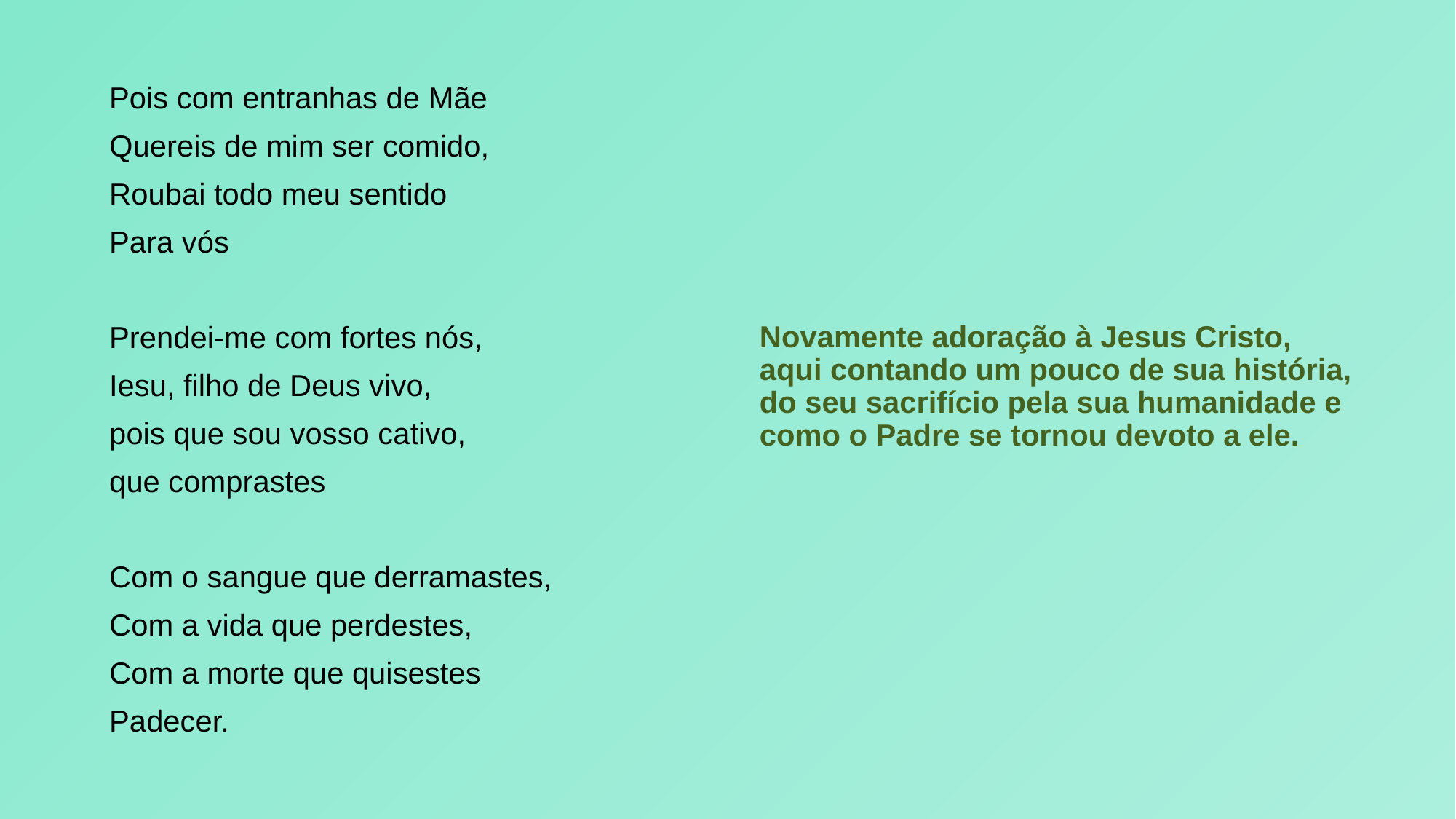

Pois com entranhas de Mãe
Quereis de mim ser comido,
Roubai todo meu sentido
Para vós

Prendei-me com fortes nós,
Iesu, filho de Deus vivo,
pois que sou vosso cativo,
que comprastes

Com o sangue que derramastes,
Com a vida que perdestes,
Com a morte que quisestes
Padecer.

Novamente adoração à Jesus Cristo, aqui contando um pouco de sua história, do seu sacrifício pela sua humanidade e como o Padre se tornou devoto a ele.